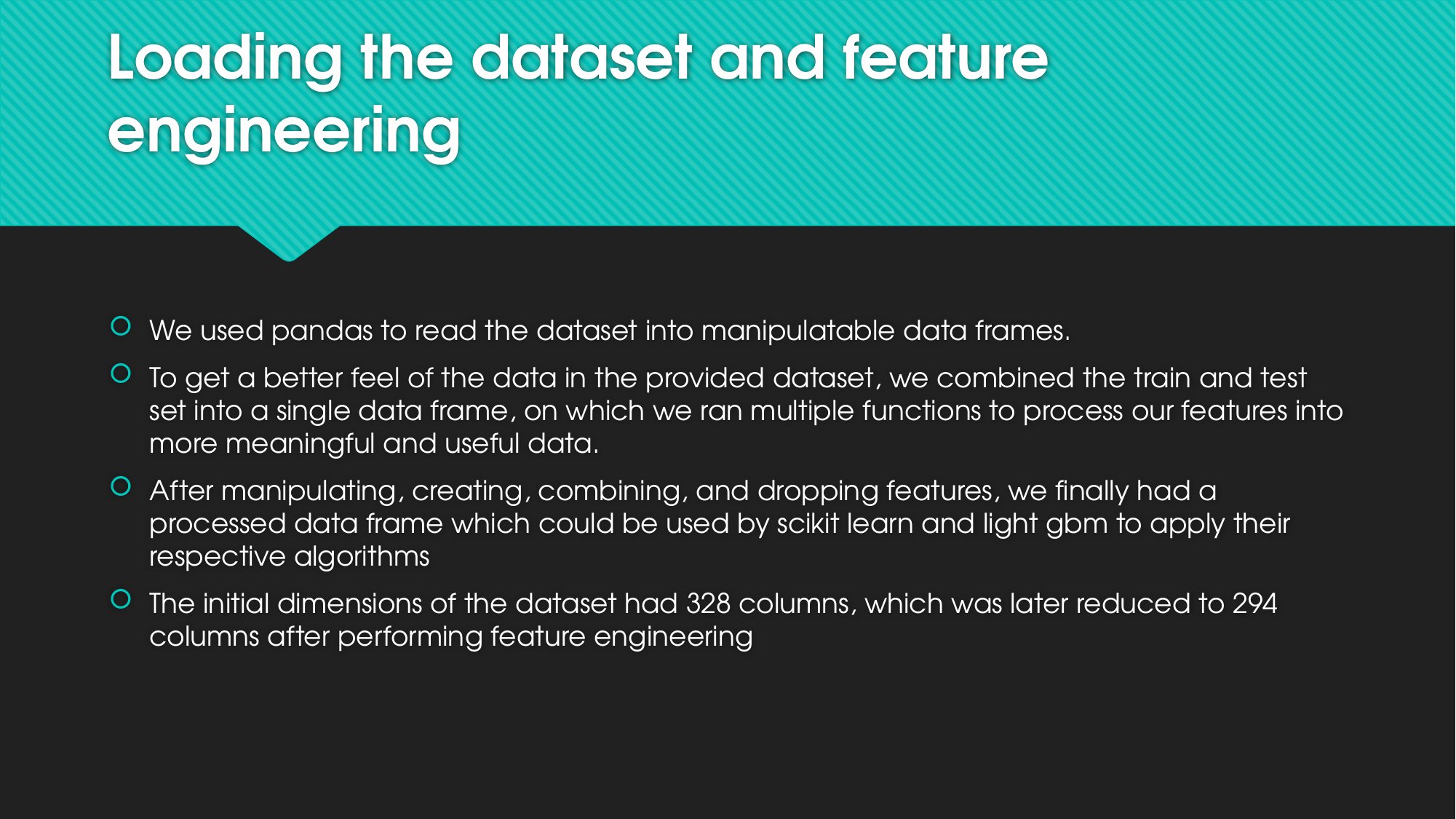

# Loading the dataset and feature engineering
We used pandas to read the dataset into manipulatable data frames.
To get a better feel of the data in the provided dataset, we combined the train and test set into a single data frame, on which we ran multiple functions to process our features into more meaningful and useful data.
After manipulating, creating, combining, and dropping features, we finally had a processed data frame which could be used by scikit learn and light gbm to apply their respective algorithms
The initial dimensions of the dataset had 328 columns, which was later reduced to 294 columns after performing feature engineering